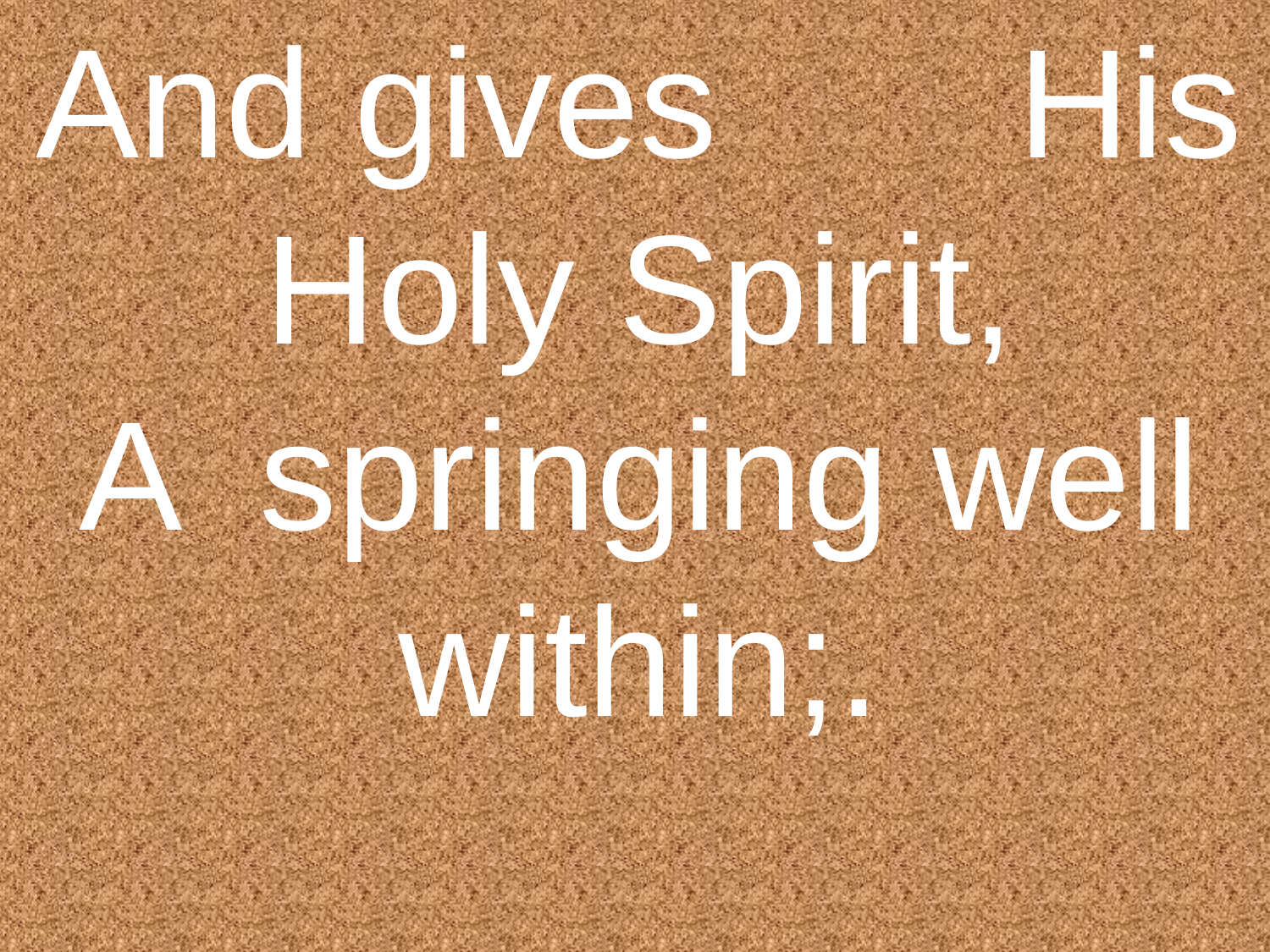

And gives       His Holy Spirit,
A  springing well within;.